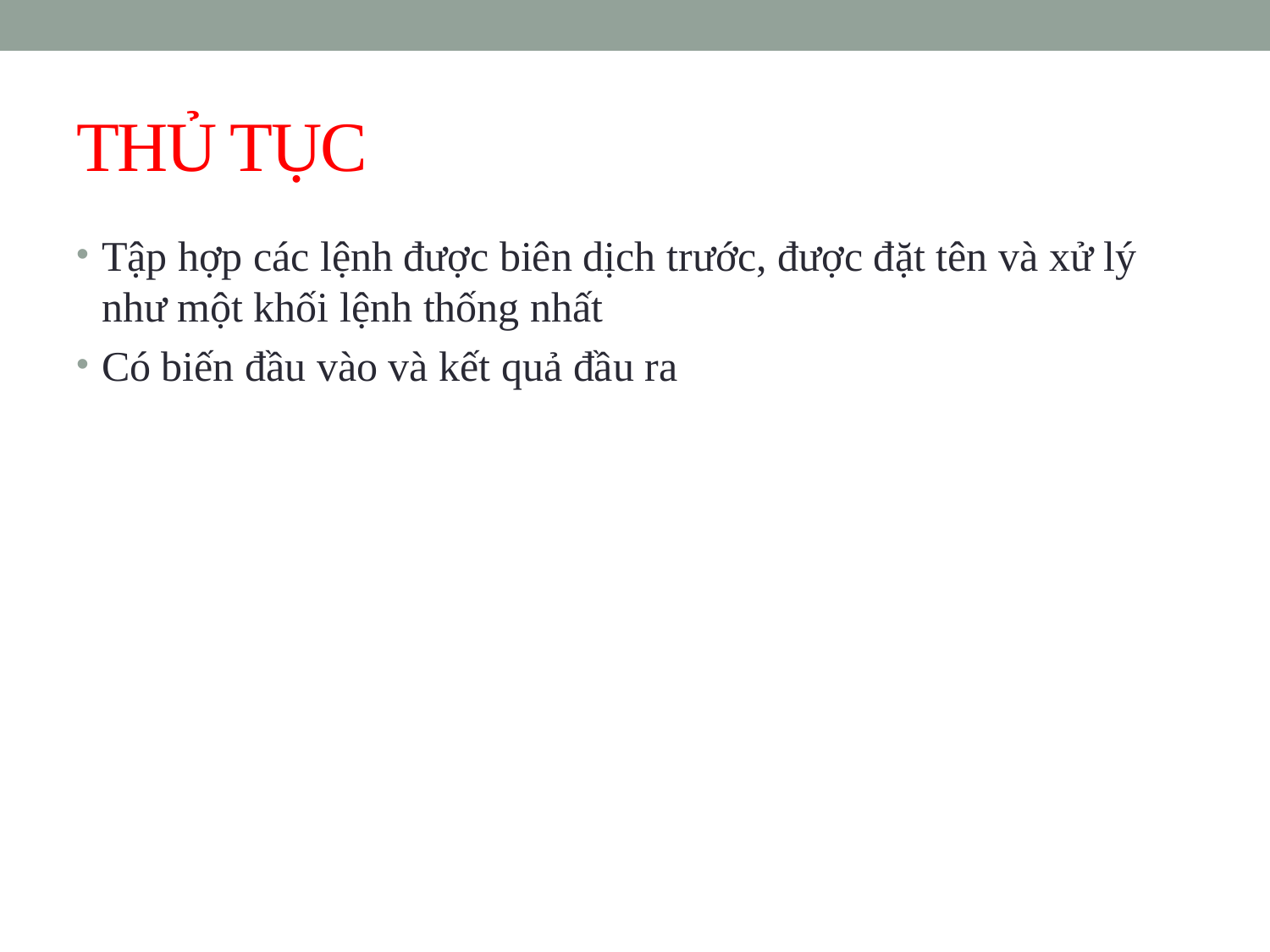

# THỦ TỤC
Tập hợp các lệnh được biên dịch trước, được đặt tên và xử lý như một khối lệnh thống nhất
Có biến đầu vào và kết quả đầu ra